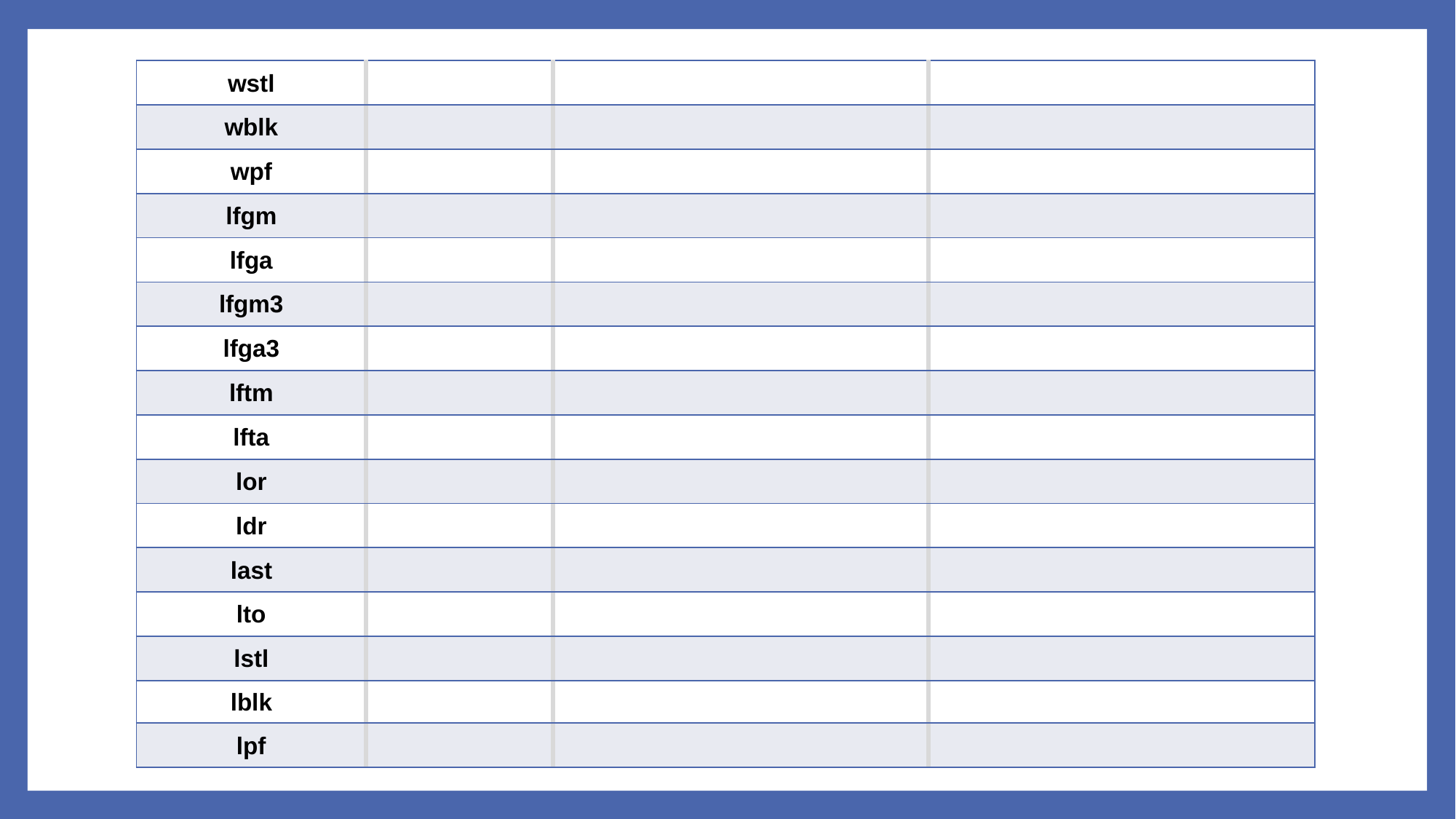

| wstl |  |  |  |
| --- | --- | --- | --- |
| wblk |  |  |  |
| wpf |  |  |  |
| lfgm |  |  |  |
| lfga |  |  |  |
| lfgm3 |  |  |  |
| lfga3 |  |  |  |
| lftm |  |  |  |
| lfta |  |  |  |
| lor |  |  |  |
| ldr |  |  |  |
| last |  |  |  |
| lto |  |  |  |
| lstl |  |  |  |
| lblk |  |  |  |
| lpf |  |  |  |